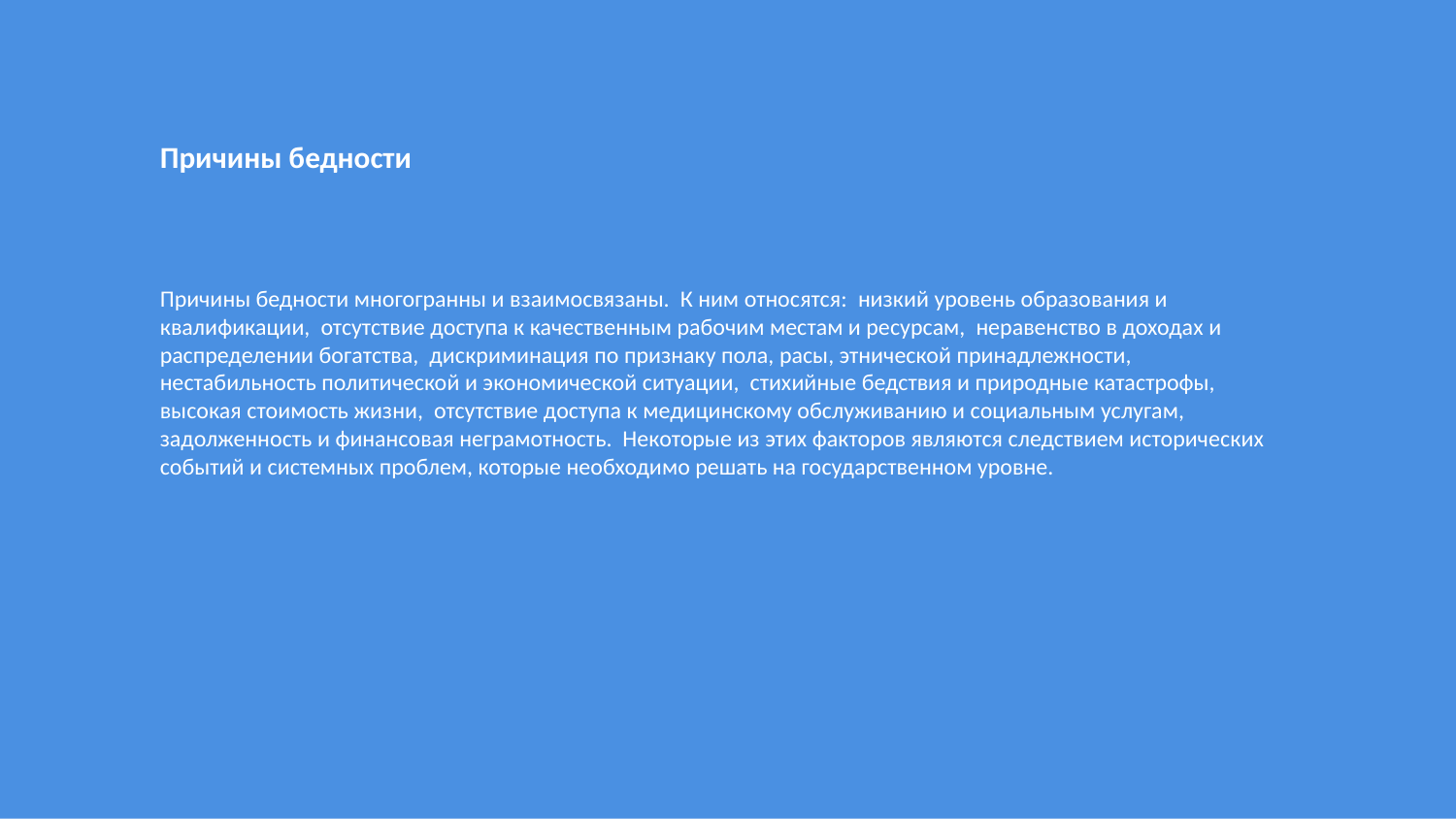

Причины бедности
Причины бедности многогранны и взаимосвязаны.  К ним относятся:  низкий уровень образования и квалификации,  отсутствие доступа к качественным рабочим местам и ресурсам,  неравенство в доходах и распределении богатства,  дискриминация по признаку пола, расы, этнической принадлежности,  нестабильность политической и экономической ситуации,  стихийные бедствия и природные катастрофы,  высокая стоимость жизни,  отсутствие доступа к медицинскому обслуживанию и социальным услугам,  задолженность и финансовая неграмотность.  Некоторые из этих факторов являются следствием исторических событий и системных проблем, которые необходимо решать на государственном уровне.